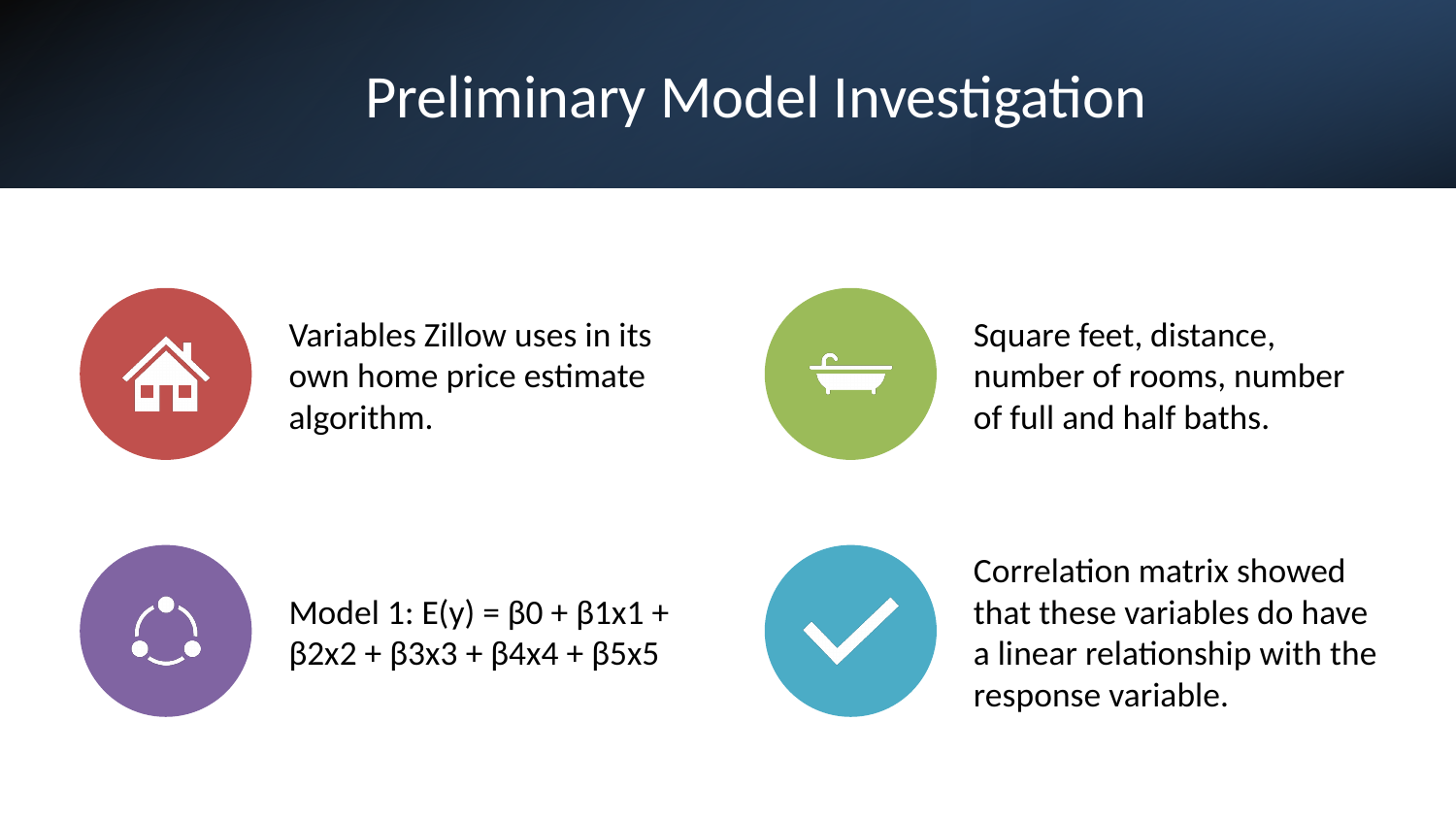

# Preliminary Model Investigation
Variables Zillow uses in its own home price estimate algorithm.
Square feet, distance, number of rooms, number of full and half baths.
Model 1: E(y) = β0 + β1x1 + β2x2 + β3x3 + β4x4 + β5x5
Correlation matrix showed that these variables do have a linear relationship with the response variable.